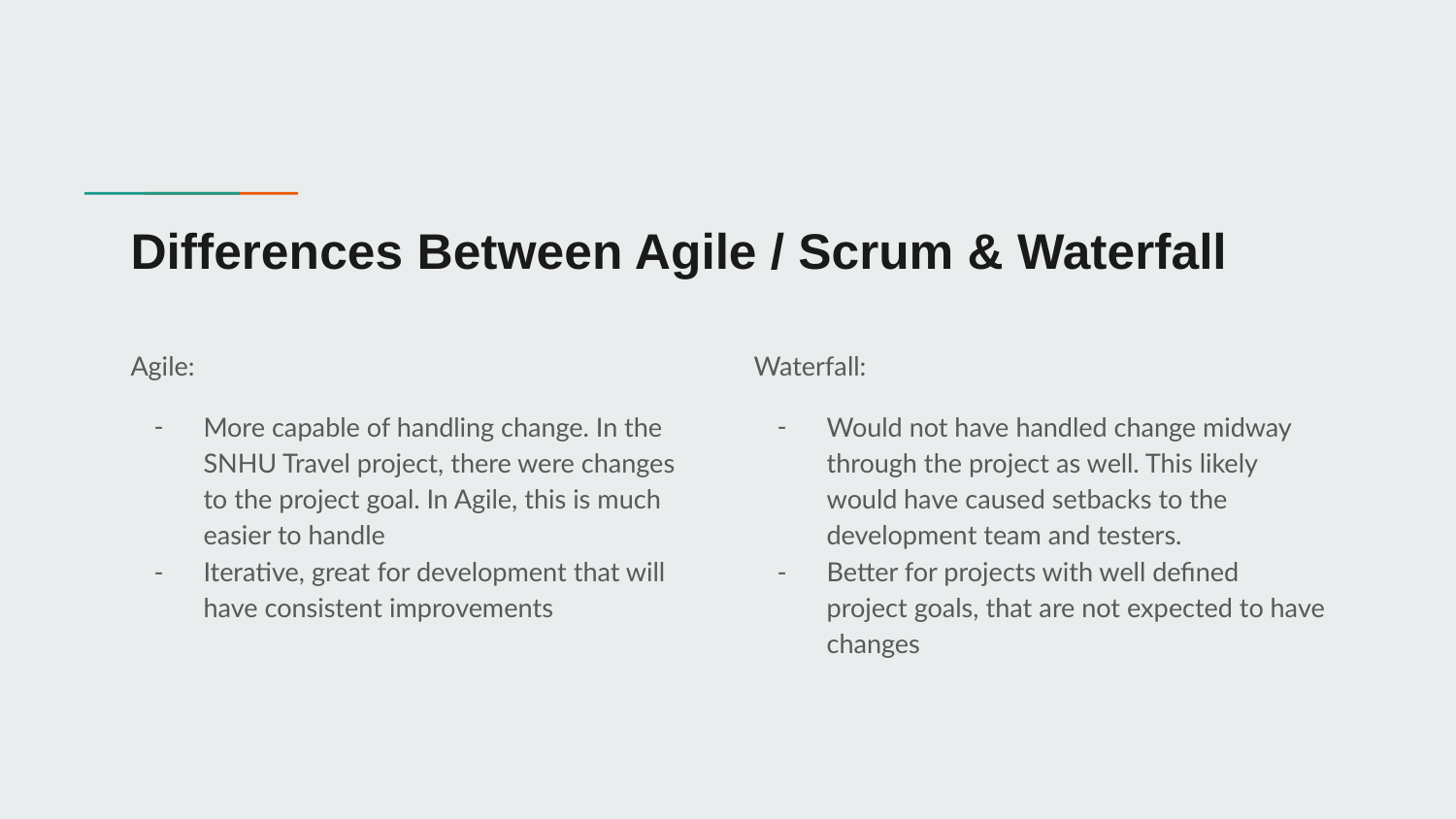

# Differences Between Agile / Scrum & Waterfall
Agile:
More capable of handling change. In the SNHU Travel project, there were changes to the project goal. In Agile, this is much easier to handle
Iterative, great for development that will have consistent improvements
Waterfall:
Would not have handled change midway through the project as well. This likely would have caused setbacks to the development team and testers.
Better for projects with well defined project goals, that are not expected to have changes